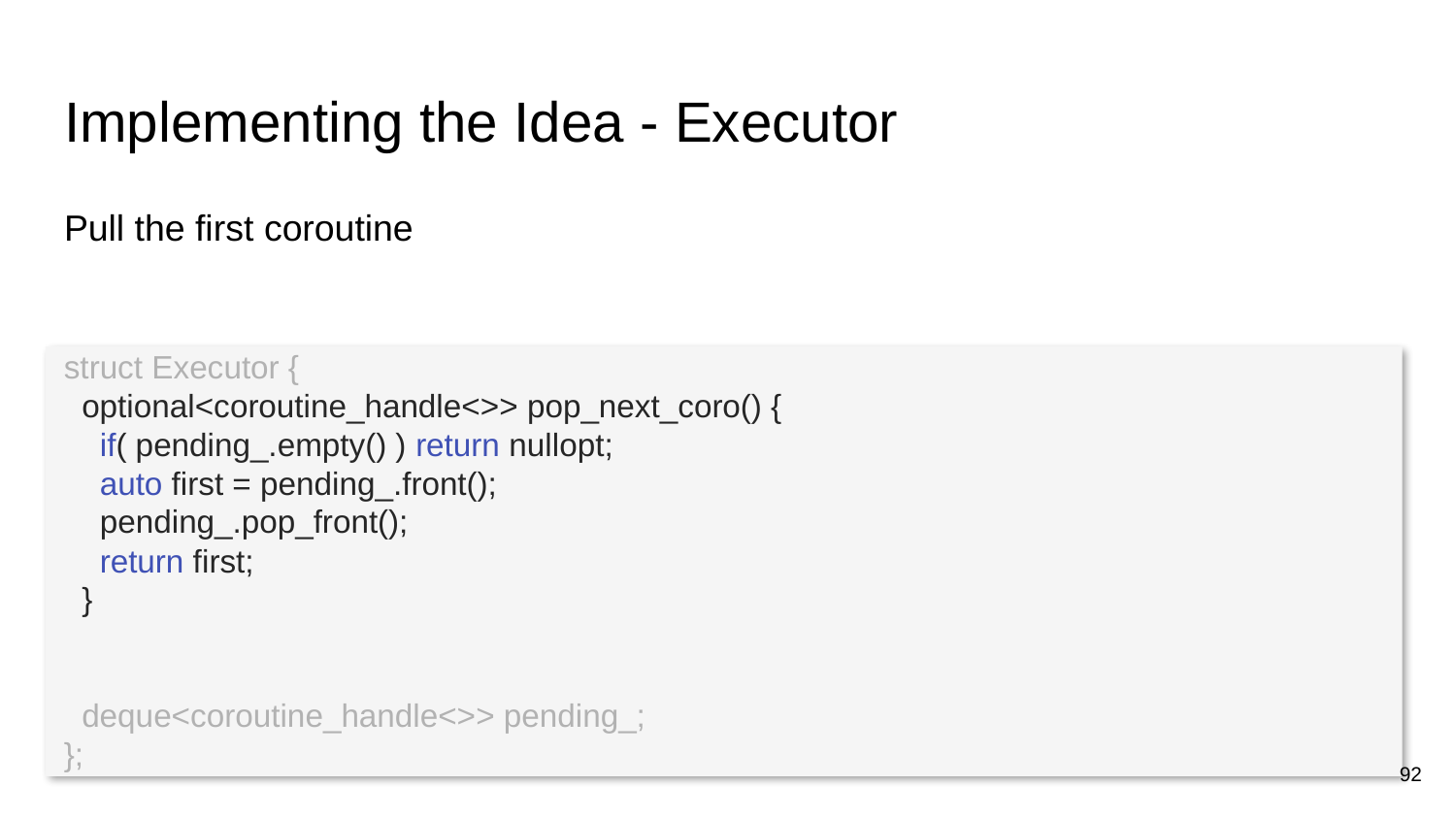

# Implementing the Idea - Executor
Pull the first coroutine
struct Executor {
  optional<coroutine_handle<>> pop_next_coro() {
    if( pending_.empty() ) return nullopt;
    auto first = pending_.front();
    pending_.pop_front();
    return first;
  }

  deque<coroutine_handle<>> pending_;
};

92